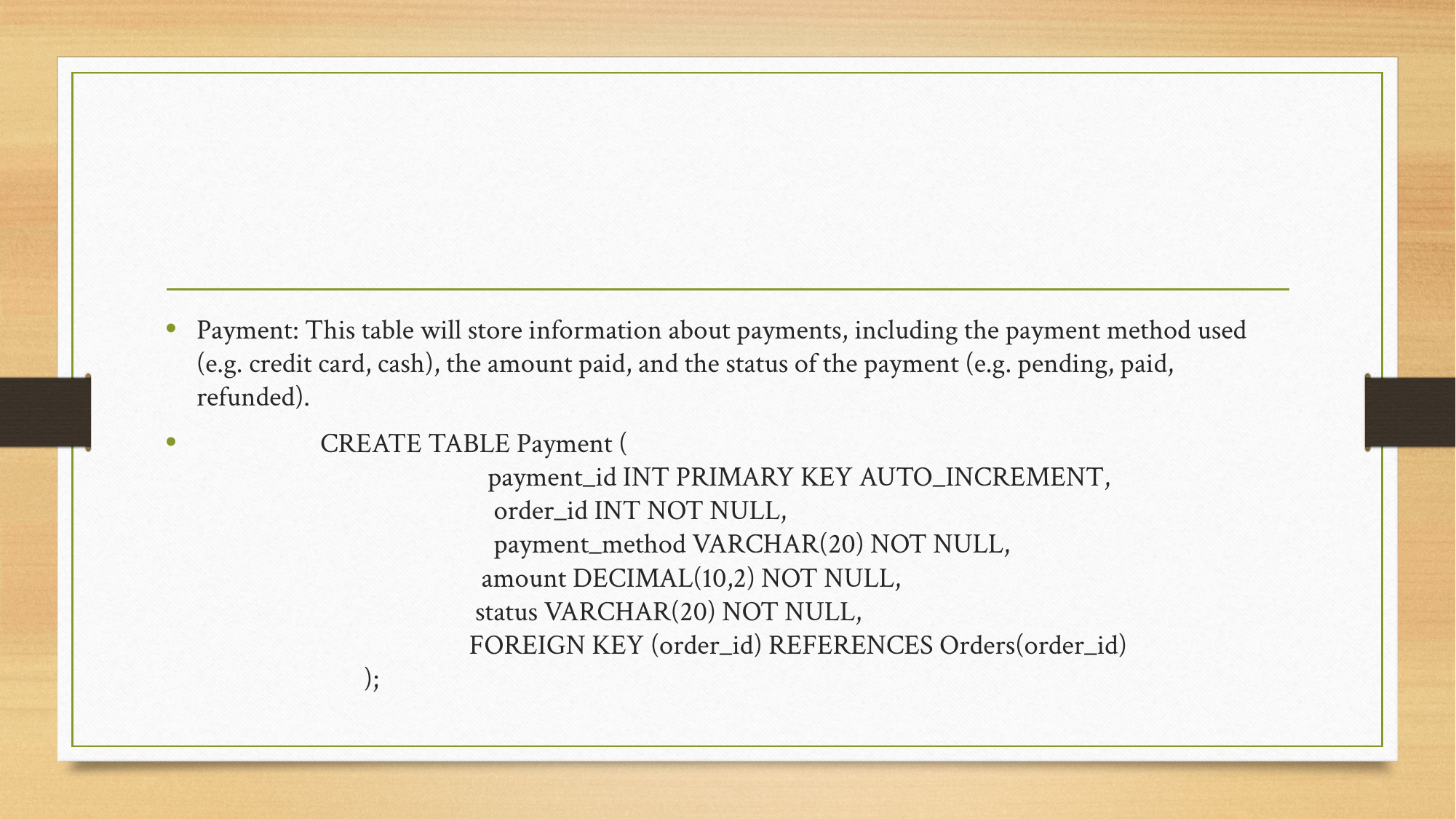

#
Payment: This table will store information about payments, including the payment method used (e.g. credit card, cash), the amount paid, and the status of the payment (e.g. pending, paid, refunded).
                    CREATE TABLE Payment (
                                               payment_id INT PRIMARY KEY AUTO_INCREMENT,
                                                order_id INT NOT NULL,
                                                payment_method VARCHAR(20) NOT NULL,
                                              amount DECIMAL(10,2) NOT NULL,
                                             status VARCHAR(20) NOT NULL,
                                            FOREIGN KEY (order_id) REFERENCES Orders(order_id)
                           );